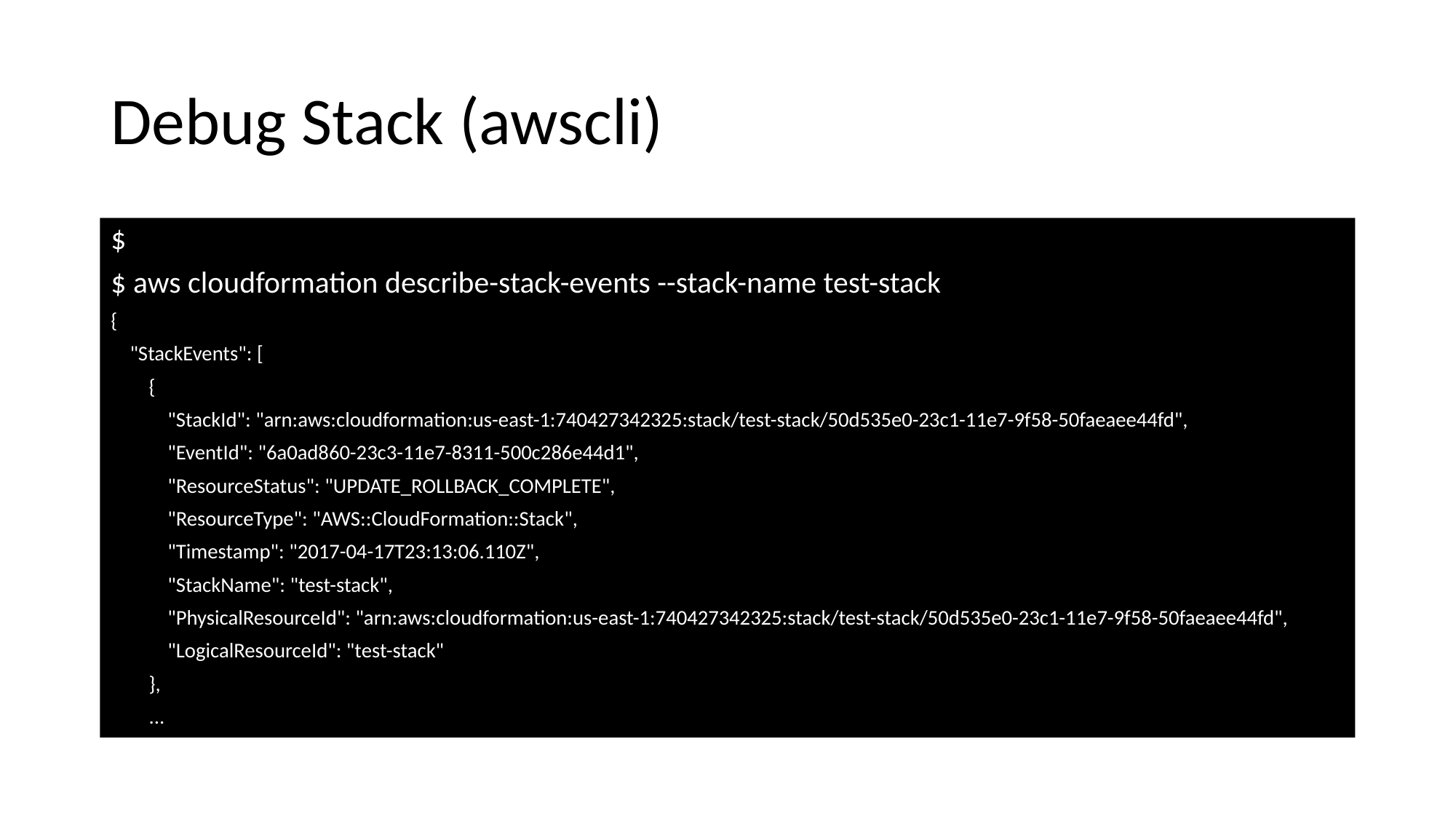

# Debug Stack (awscli)
$
$ aws cloudformation describe-stack-events --stack-name test-stack
{
    "StackEvents": [
        {
            "StackId": "arn:aws:cloudformation:us-east-1:740427342325:stack/test-stack/50d535e0-23c1-11e7-9f58-50faeaee44fd",
            "EventId": "6a0ad860-23c3-11e7-8311-500c286e44d1",
            "ResourceStatus": "UPDATE_ROLLBACK_COMPLETE",
            "ResourceType": "AWS::CloudFormation::Stack",
            "Timestamp": "2017-04-17T23:13:06.110Z",
            "StackName": "test-stack",
            "PhysicalResourceId": "arn:aws:cloudformation:us-east-1:740427342325:stack/test-stack/50d535e0-23c1-11e7-9f58-50faeaee44fd",
            "LogicalResourceId": "test-stack"
        },
        ...